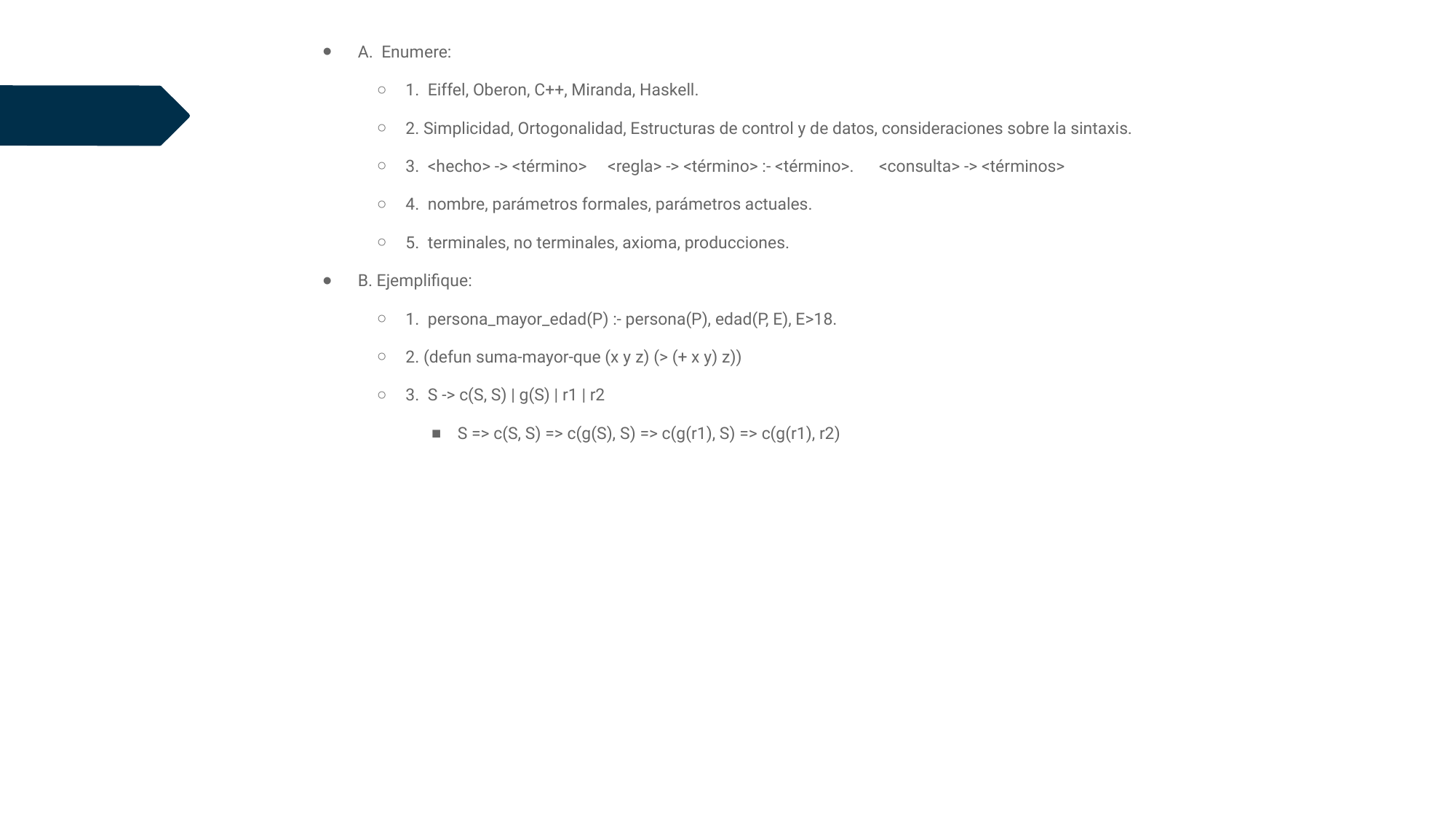

A.  Enumere:
1.  Eiffel, Oberon, C++, Miranda, Haskell.
2. Simplicidad, Ortogonalidad, Estructuras de control y de datos, consideraciones sobre la sintaxis.
3.  <hecho> -> <término>     <regla> -> <término> :- <término>.      <consulta> -> <términos>
4.  nombre, parámetros formales, parámetros actuales.
5.  terminales, no terminales, axioma, producciones.
B. Ejemplifique:
1.  persona_mayor_edad(P) :- persona(P), edad(P, E), E>18.
2. (defun suma-mayor-que (x y z) (> (+ x y) z))
3.  S -> c(S, S) | g(S) | r1 | r2
 S => c(S, S) => c(g(S), S) => c(g(r1), S) => c(g(r1), r2)